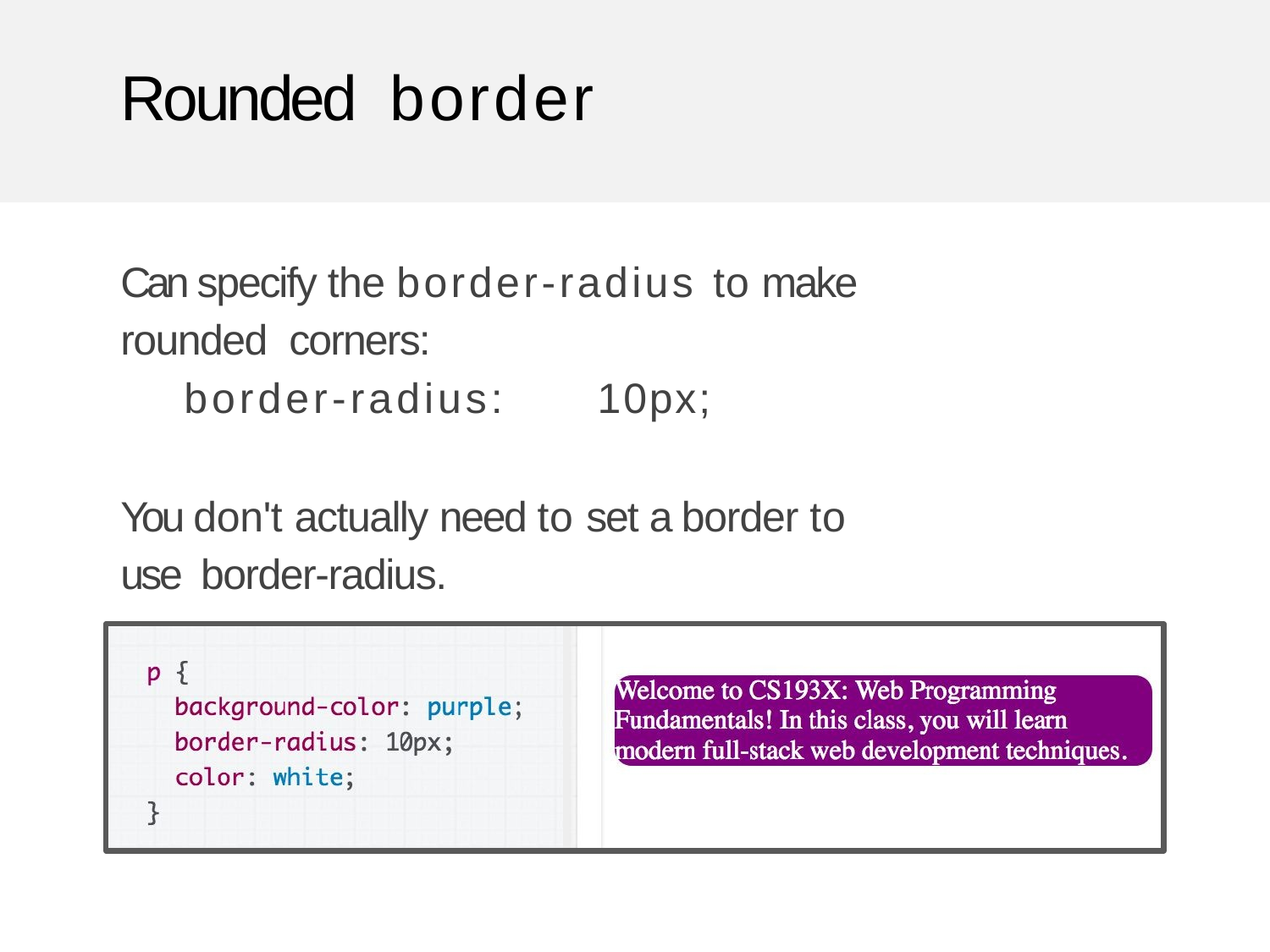

# Rounded	border
Can specify the border-radius to make rounded  corners:
border-radius:	10px;

You don't actually need to set a border to use  border-radius.